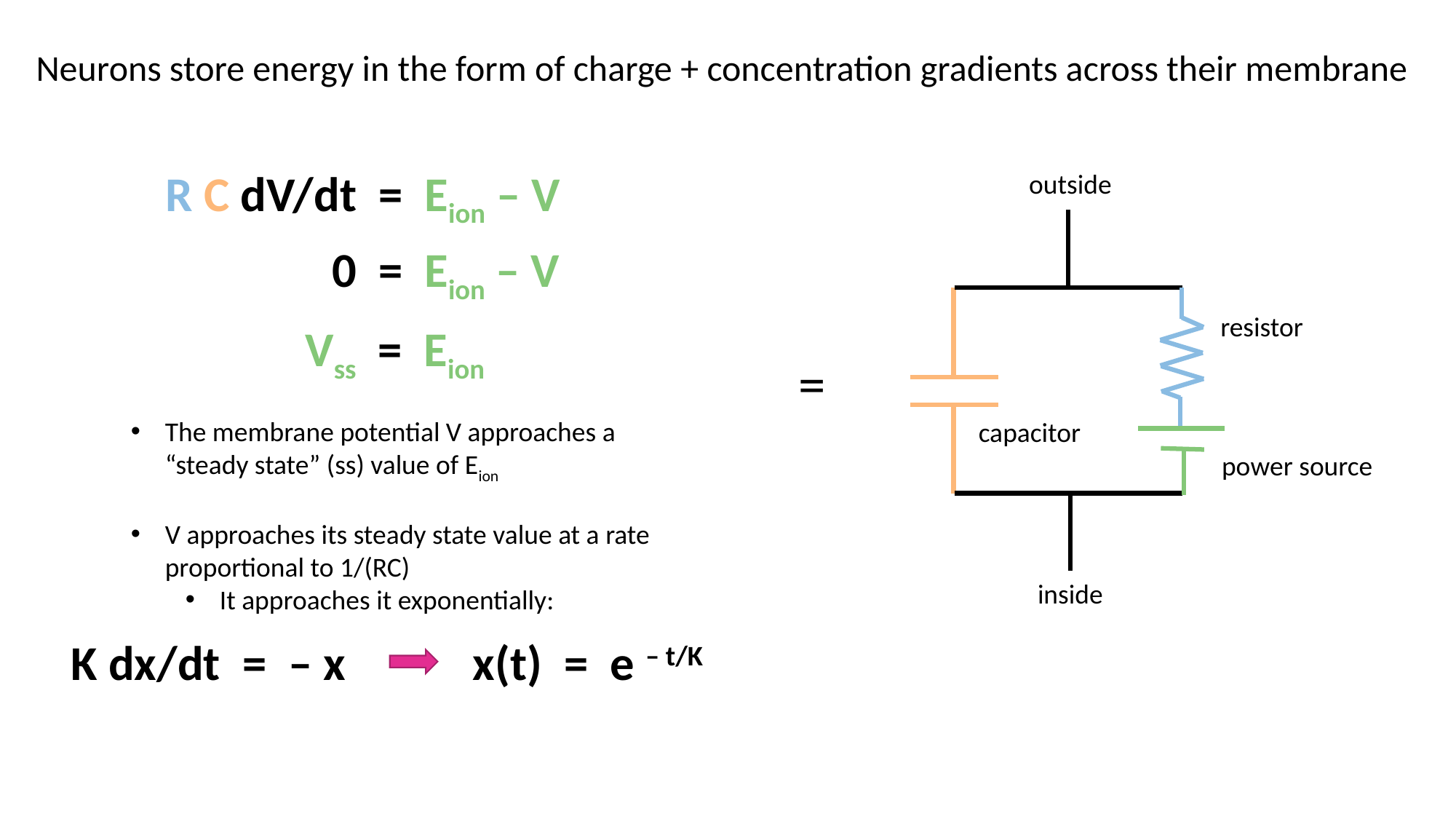

Neurons store energy in the form of charge + concentration gradients across their membrane
R C dV/dt  =  Eion – V
outside
inside
resistor
capacitor
power source
0  =  Eion – V
Vss  =  Eion
=
The membrane potential V approaches a “steady state” (ss) value of Eion

V approaches its steady state value at a rate proportional to 1/(RC)
It approaches it exponentially:
K dx/dt  =  – x
x(t)  =  e – t/K